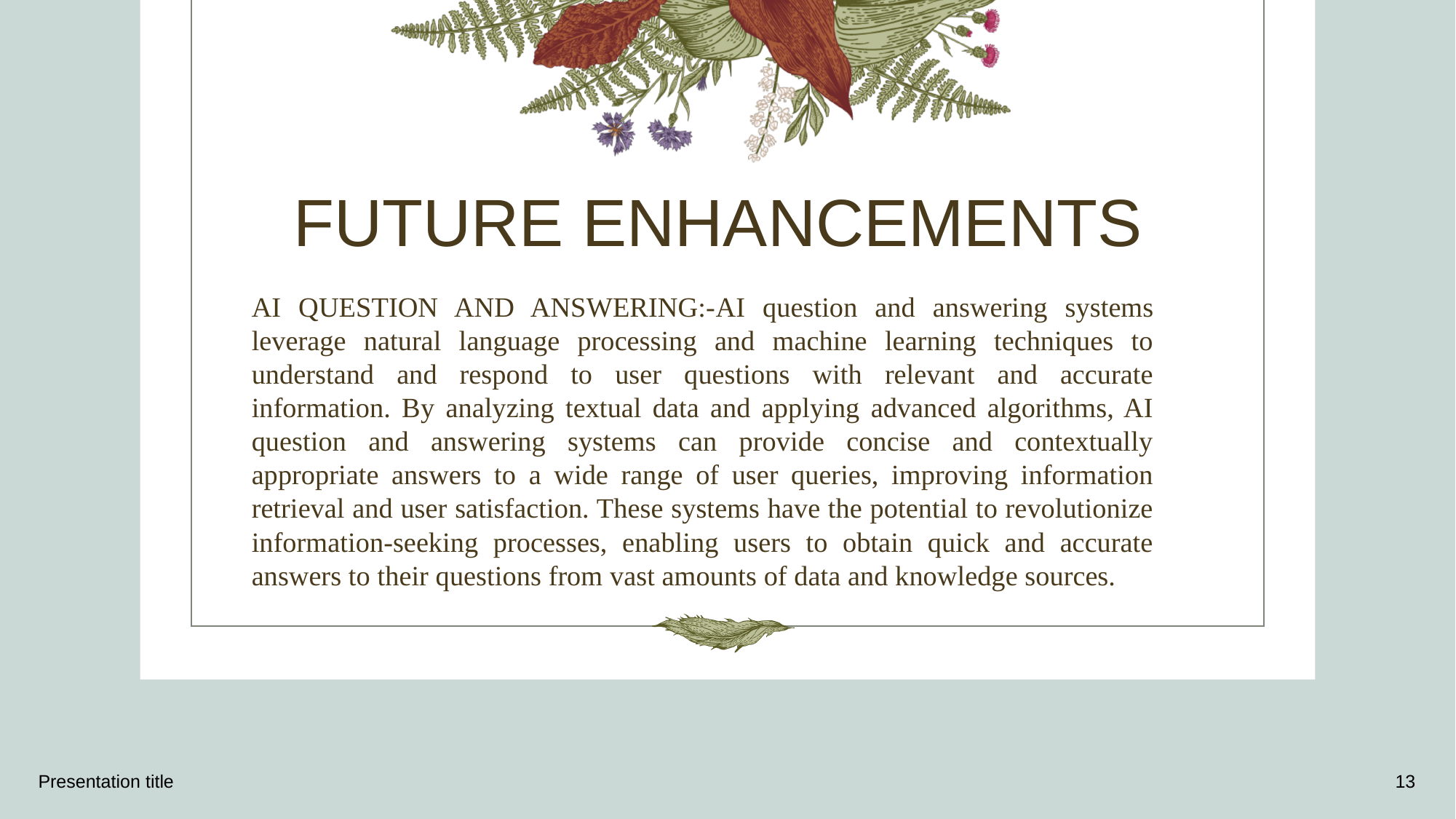

# FUTURE ENHANCEMENTS
AI QUESTION AND ANSWERING:-AI question and answering systems leverage natural language processing and machine learning techniques to understand and respond to user questions with relevant and accurate information. By analyzing textual data and applying advanced algorithms, AI question and answering systems can provide concise and contextually appropriate answers to a wide range of user queries, improving information retrieval and user satisfaction. These systems have the potential to revolutionize information-seeking processes, enabling users to obtain quick and accurate answers to their questions from vast amounts of data and knowledge sources.
Presentation title
13